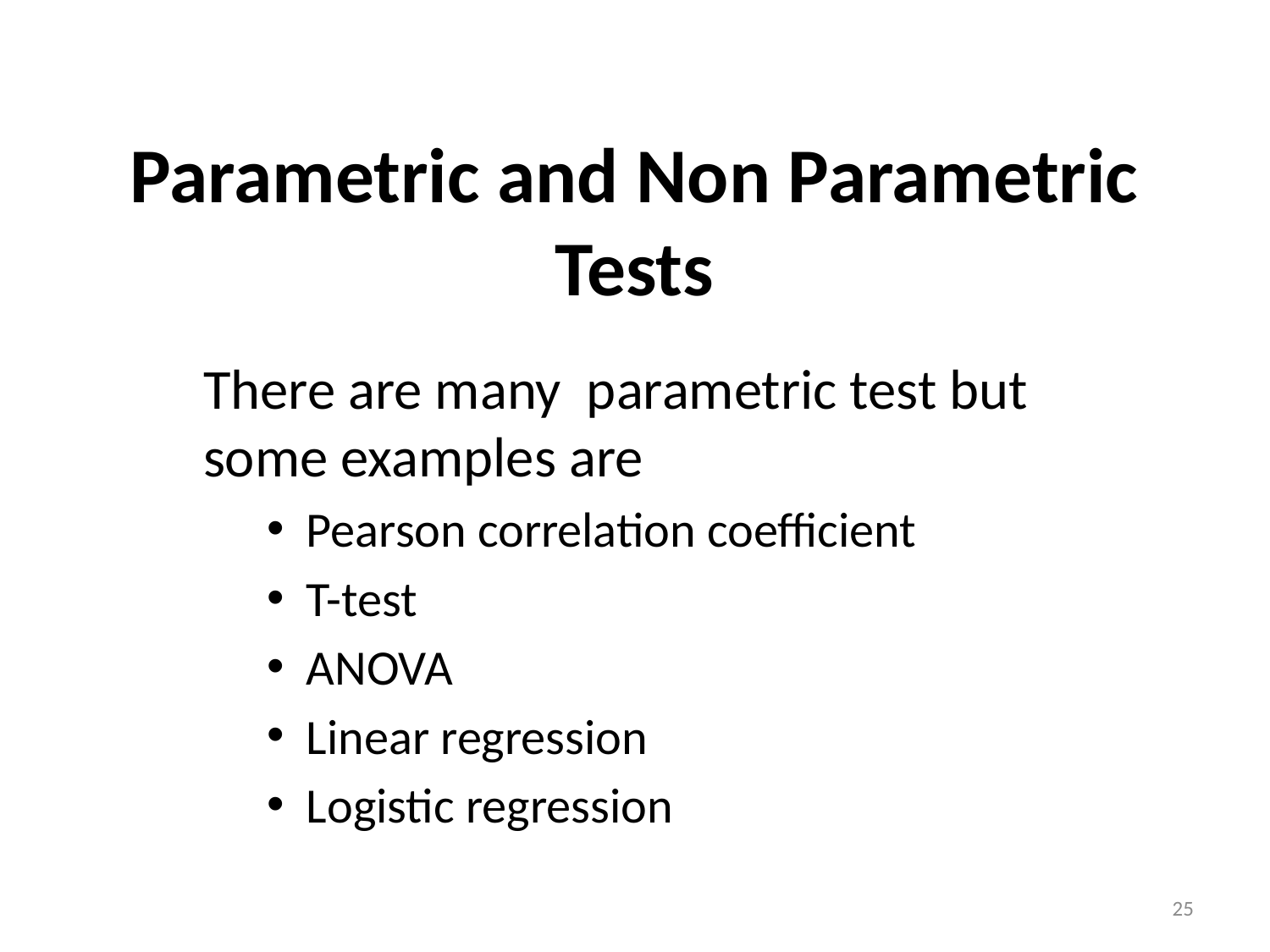

# Parametric and Non Parametric Tests
There are many  parametric test but some examples are
Pearson correlation coefficient
T-test
ANOVA
Linear regression
Logistic regression

25